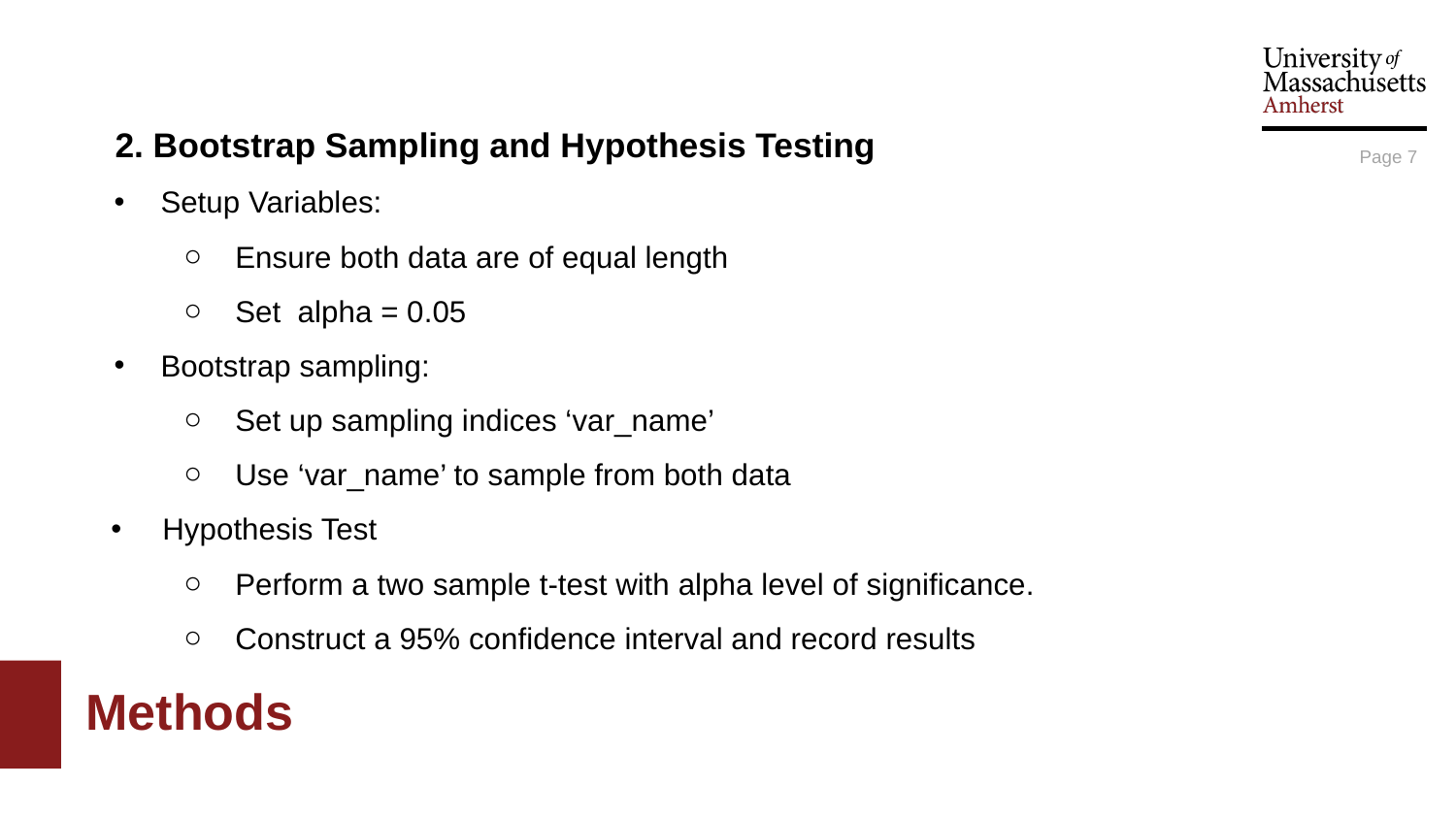

2. Bootstrap Sampling and Hypothesis Testing
Setup Variables:
Ensure both data are of equal length
Set  alpha = 0.05
Bootstrap sampling:
Set up sampling indices ‘var_name’
Use ‘var_name’ to sample from both data
Hypothesis Test
Perform a two sample t-test with alpha level of significance.
Construct a 95% confidence interval and record results

Page 7
# Methods